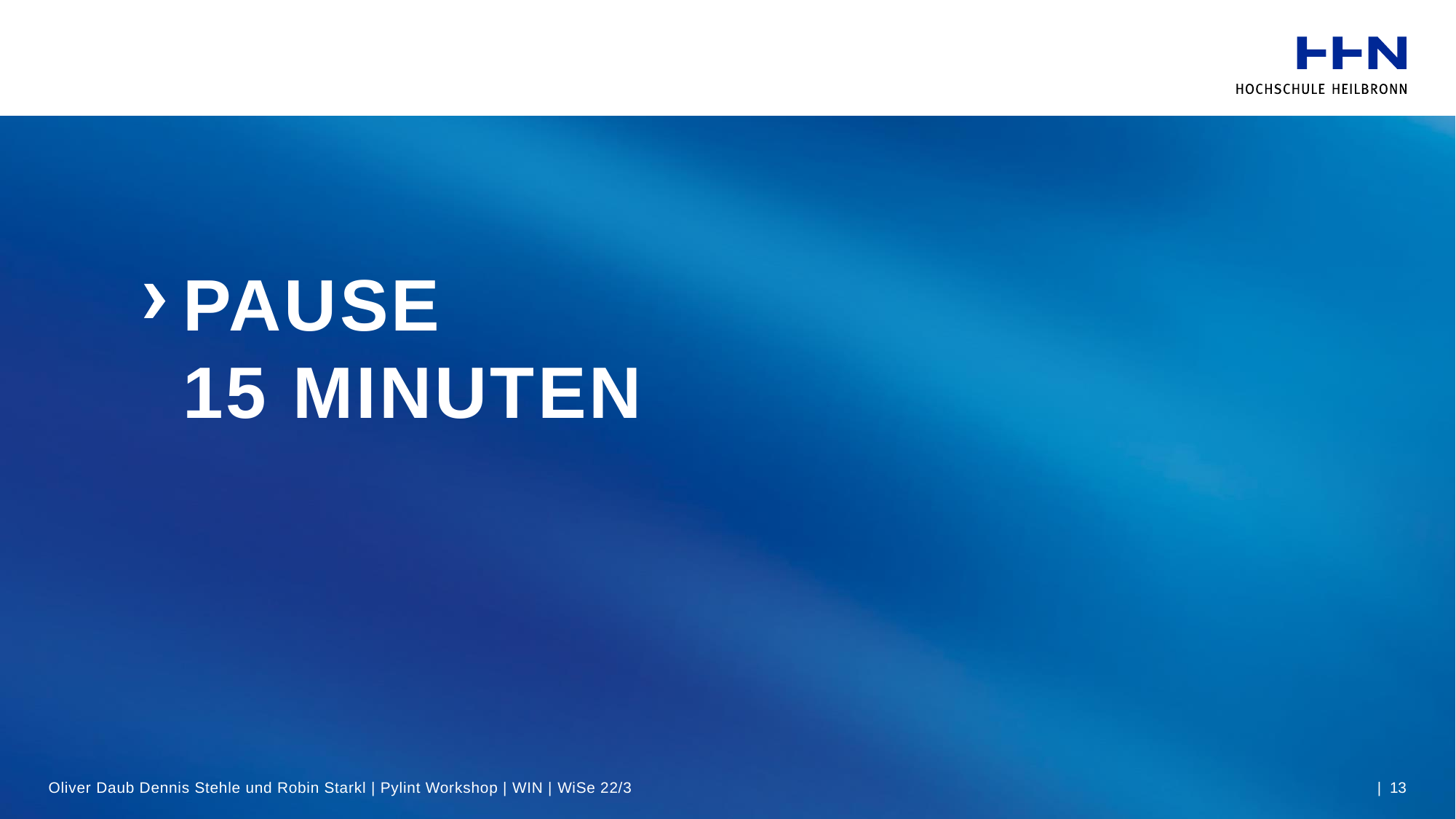

# Pause  15 minuten

Oliver Daub Dennis Stehle und Robin Starkl | Pylint Workshop | WIN | WiSe 22/3
|  13